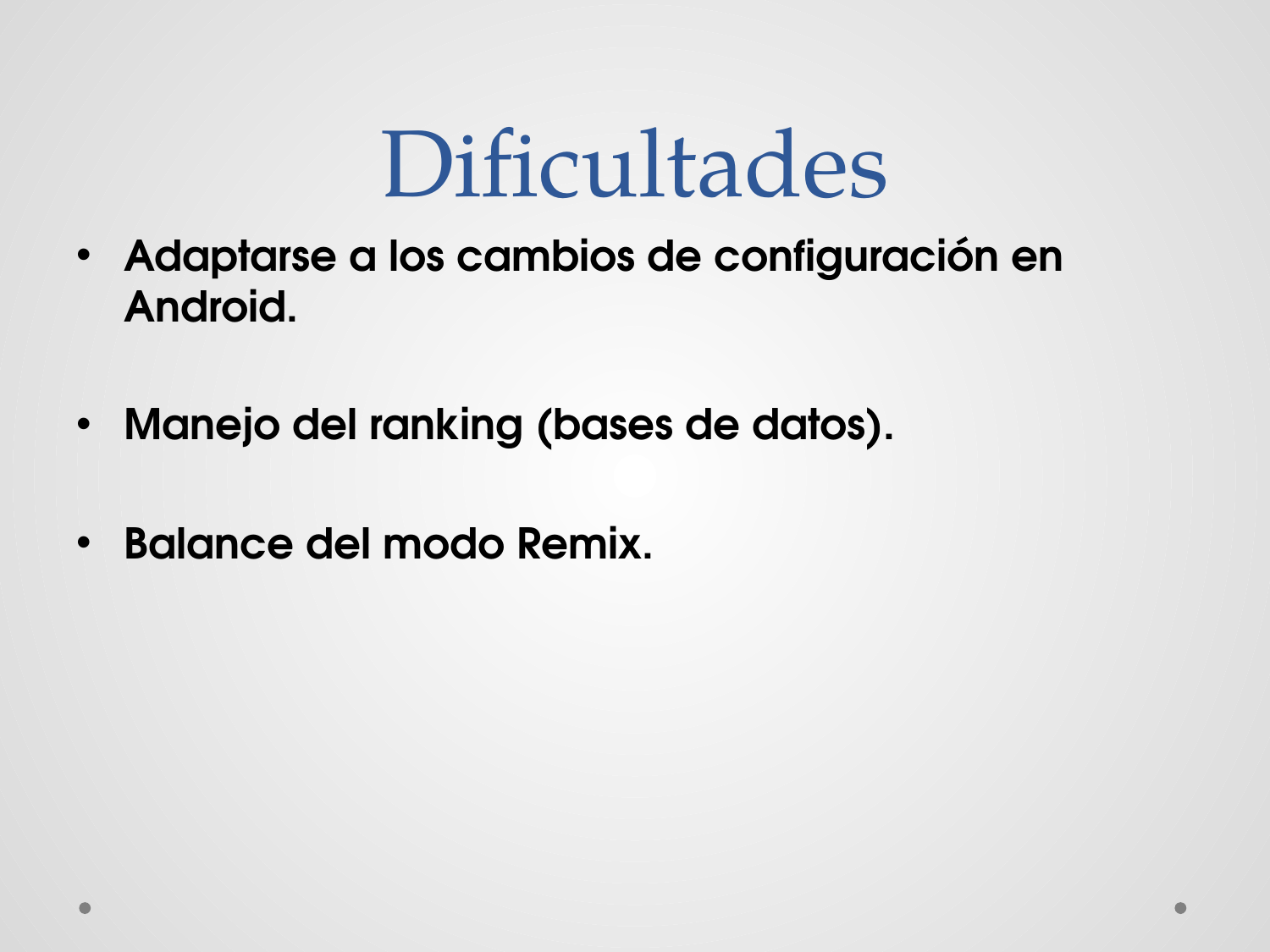

# Dificultades
Adaptarse a los cambios de configuración en Android.

Manejo del ranking (bases de datos).

Balance del modo Remix.